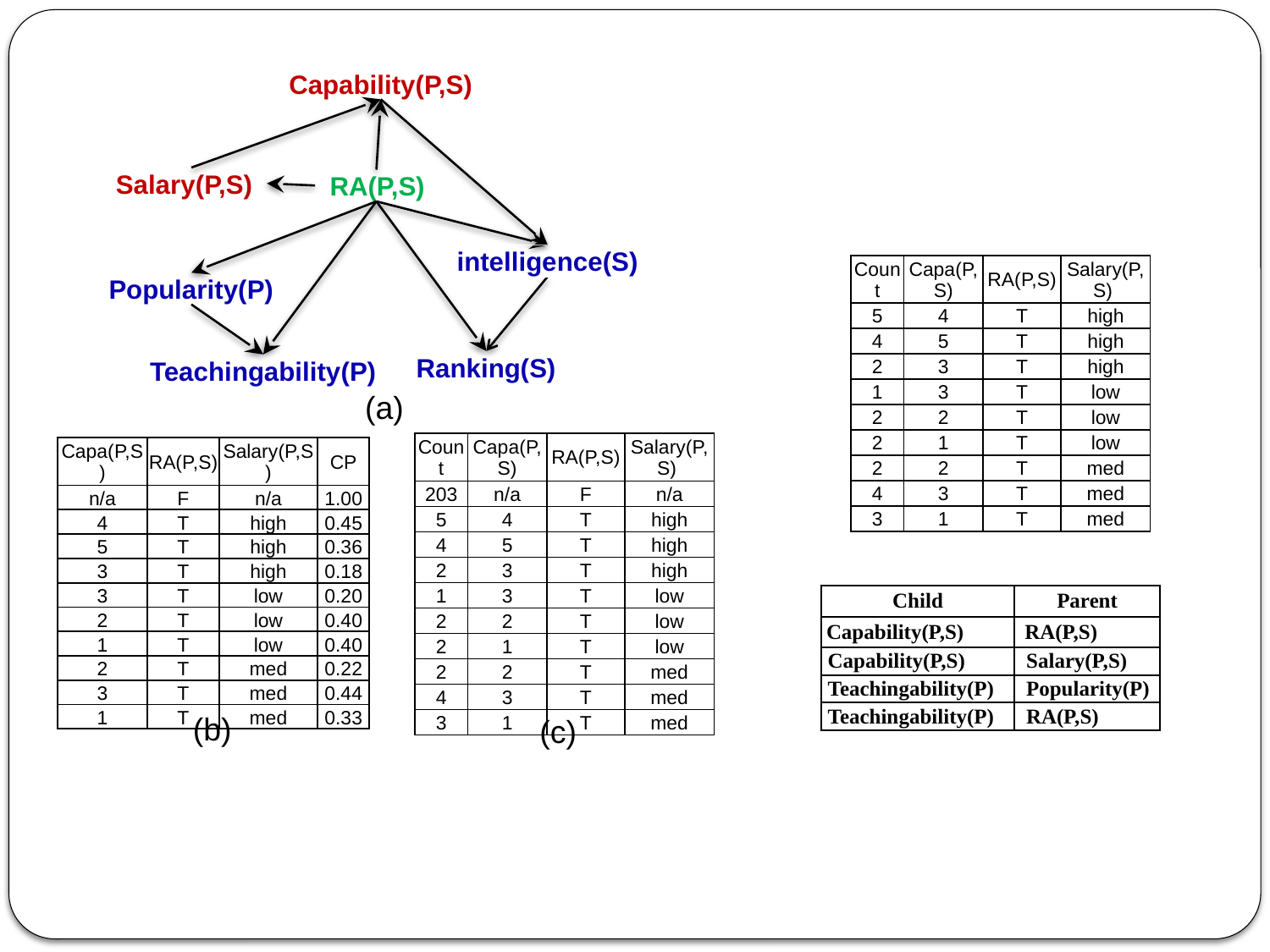

Capability(P,S)
Salary(P,S)
  RA(P,S)
intelligence(S)
Popularity(P)
Ranking(S)
Teachingability(P)
| Count | Capa(P,S) | RA(P,S) | Salary(P,S) |
| --- | --- | --- | --- |
| 5 | 4 | T | high |
| 4 | 5 | T | high |
| 2 | 3 | T | high |
| 1 | 3 | T | low |
| 2 | 2 | T | low |
| 2 | 1 | T | low |
| 2 | 2 | T | med |
| 4 | 3 | T | med |
| 3 | 1 | T | med |
(a)
| Count | Capa(P,S) | RA(P,S) | Salary(P,S) |
| --- | --- | --- | --- |
| 203 | n/a | F | n/a |
| 5 | 4 | T | high |
| 4 | 5 | T | high |
| 2 | 3 | T | high |
| 1 | 3 | T | low |
| 2 | 2 | T | low |
| 2 | 1 | T | low |
| 2 | 2 | T | med |
| 4 | 3 | T | med |
| 3 | 1 | T | med |
| Capa(P,S) | RA(P,S) | Salary(P,S) | CP |
| --- | --- | --- | --- |
| n/a | F | n/a | 1.00 |
| 4 | T | high | 0.45 |
| 5 | T | high | 0.36 |
| 3 | T | high | 0.18 |
| 3 | T | low | 0.20 |
| 2 | T | low | 0.40 |
| 1 | T | low | 0.40 |
| 2 | T | med | 0.22 |
| 3 | T | med | 0.44 |
| 1 | T | med | 0.33 |
| Child | Parent |
| --- | --- |
| Capability(P,S) | RA(P,S) |
| Capability(P,S) | Salary(P,S) |
| Teachingability(P) | Popularity(P) |
| Teachingability(P) | RA(P,S) |
(b)
(c)